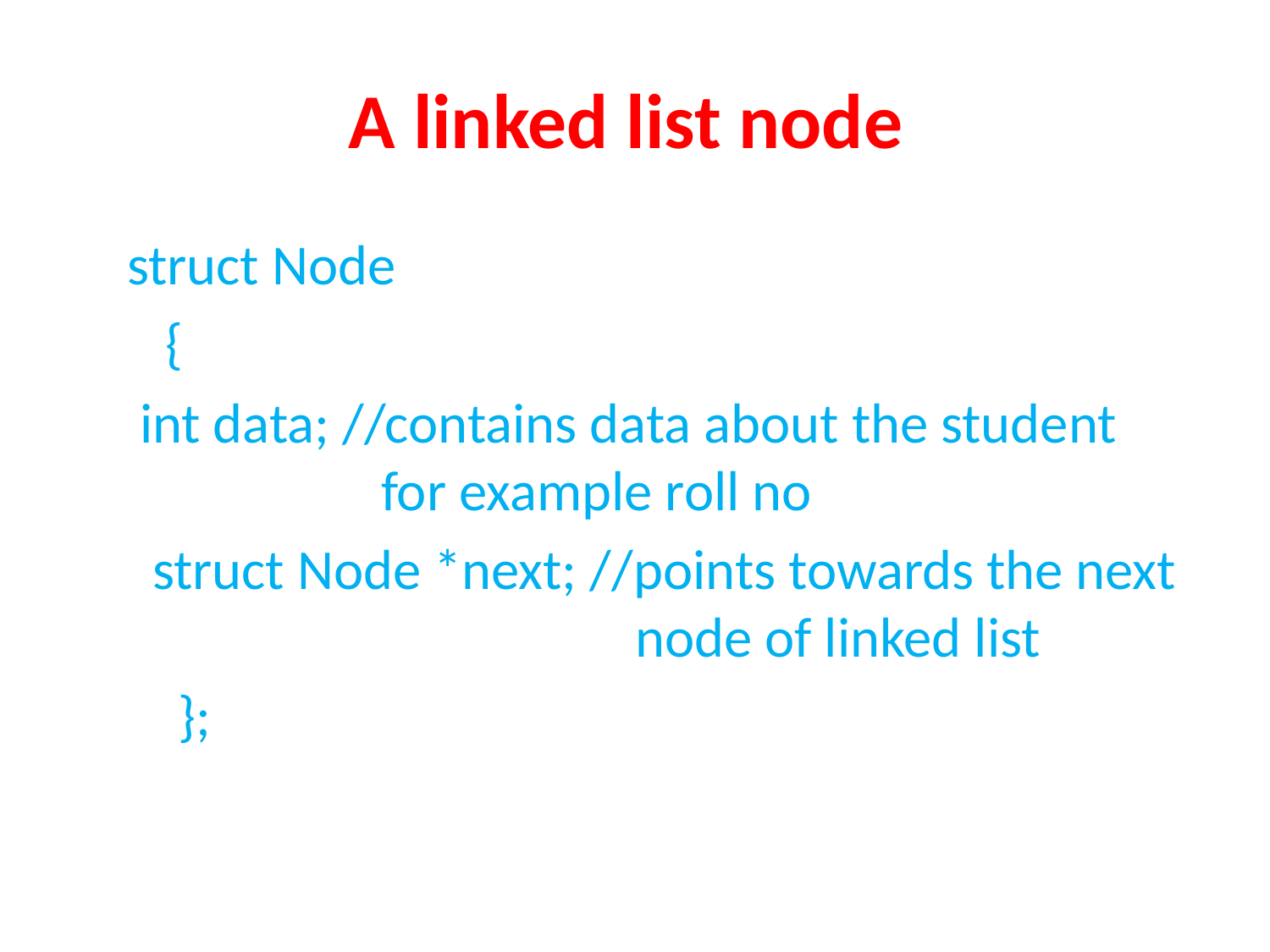

# A linked list node
    struct Node
       {
     int data; //contains data about the student
                        for example roll no
      struct Node *next; //points towards the next
                                            node of linked list
        };